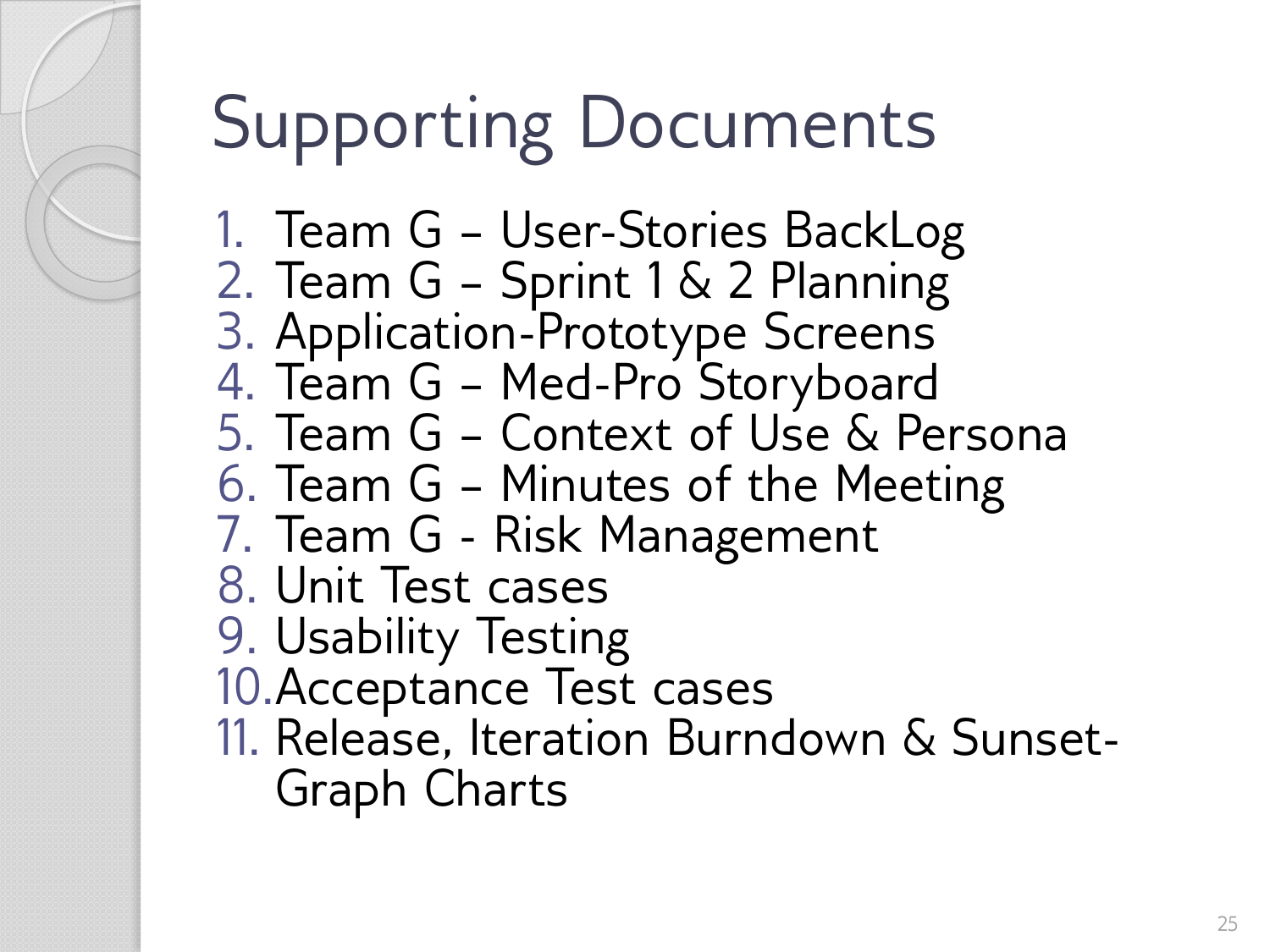

# Supporting Documents
Team G – User-Stories BackLog
Team G – Sprint 1 & 2 Planning
Application-Prototype Screens
Team G – Med-Pro Storyboard
Team G – Context of Use & Persona
Team G – Minutes of the Meeting
Team G - Risk Management
Unit Test cases
Usability Testing
Acceptance Test cases
Release, Iteration Burndown & Sunset-Graph Charts
25